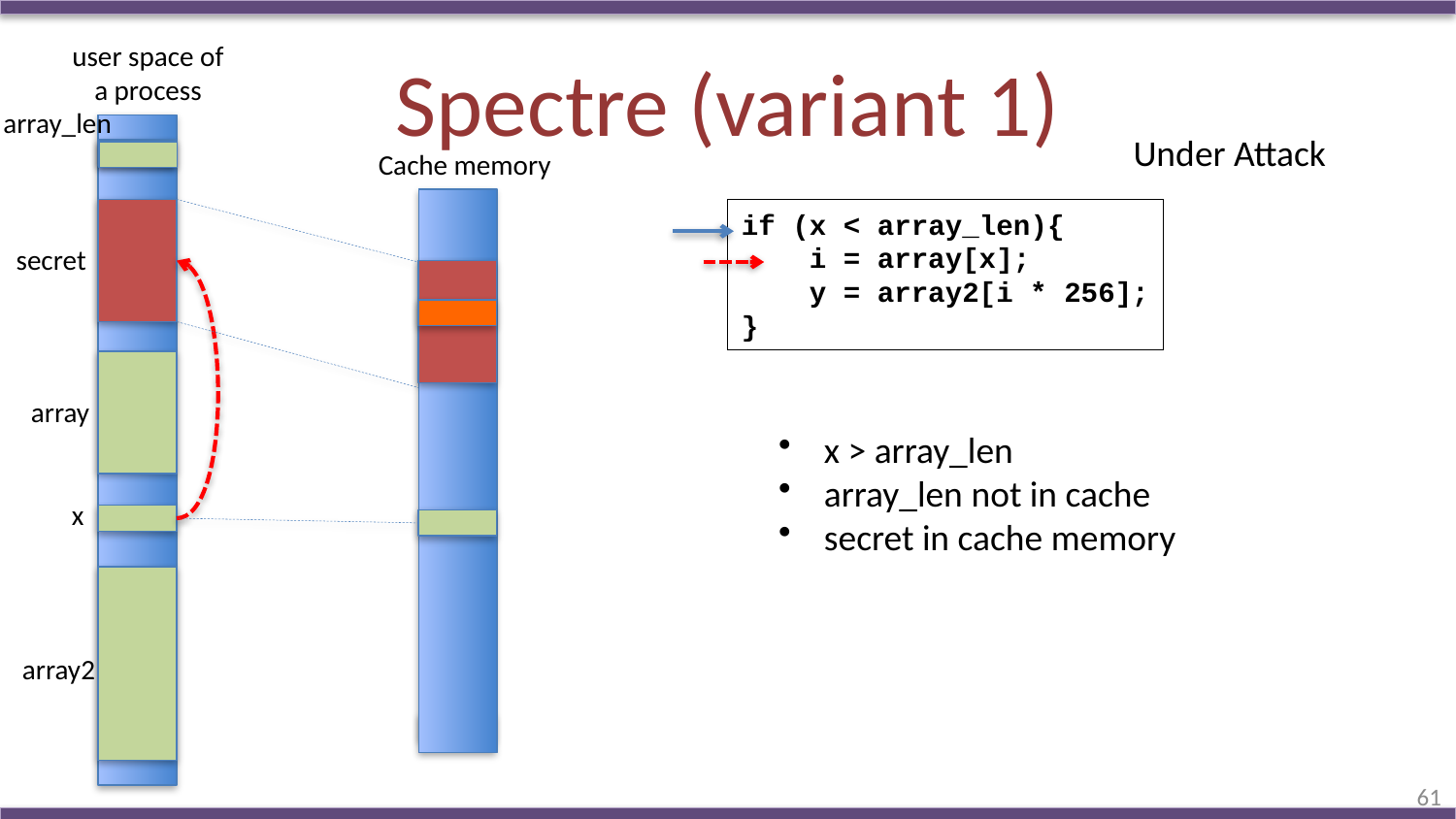

user space of
a process
# Spectre (variant 1)
array_len
Under Attack

Cache memory

if (x < array_len){
    i = array[x];
    y = array2[i * 256];
}
secret

array

x > array_len
array_len not in cache
secret in cache memory

x

array2

61